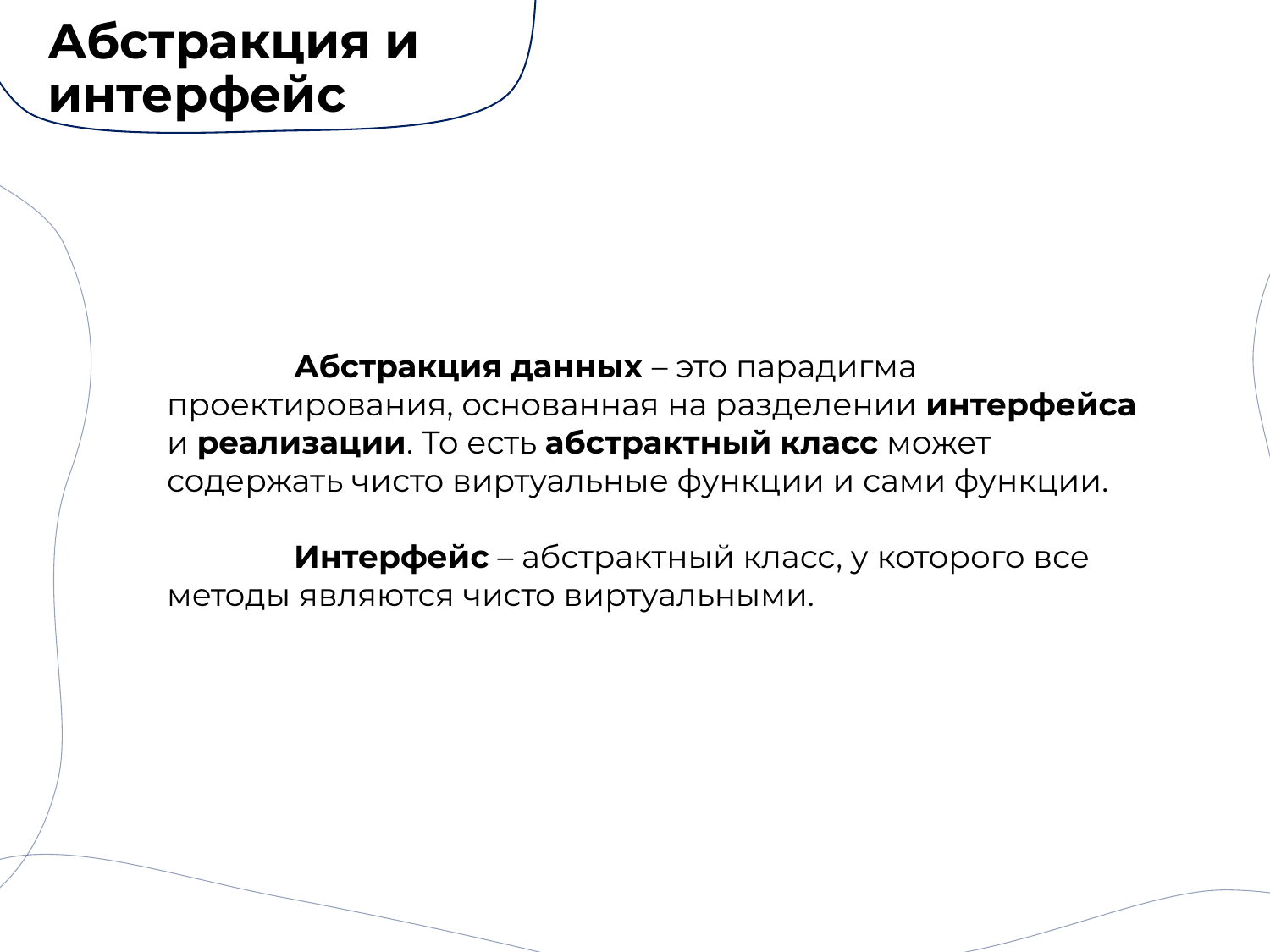

# Абстракция и интерфейс
	Абстракция данных – это парадигма проектирования, основанная на разделении интерфейса и реализации. То есть абстрактный класс может содержать чисто виртуальные функции и сами функции.

	Интерфейс – абстрактный класс, у которого все методы являются чисто виртуальными.